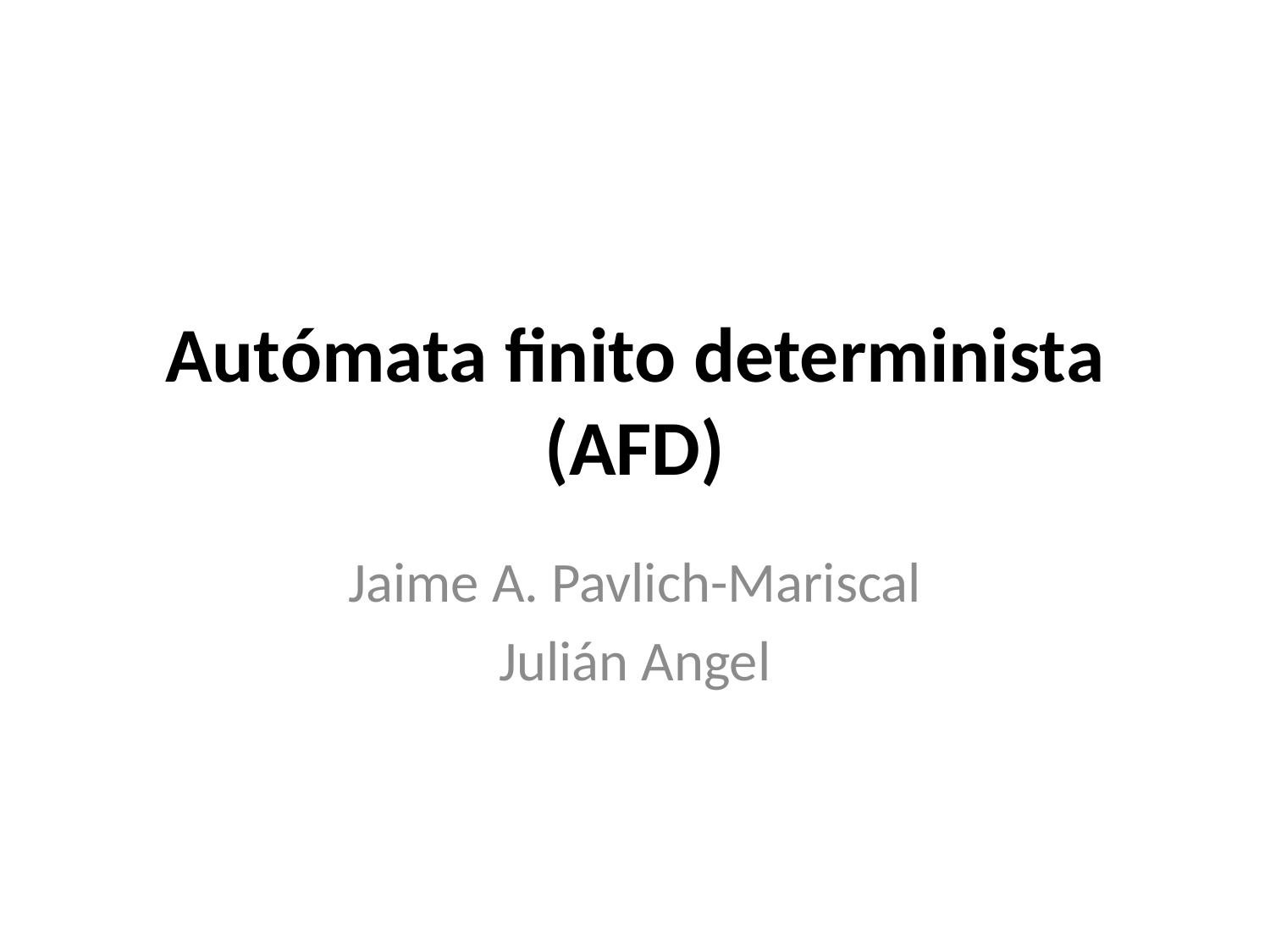

# Autómata finito determinista (AFD)
Jaime A. Pavlich-Mariscal
Julián Angel